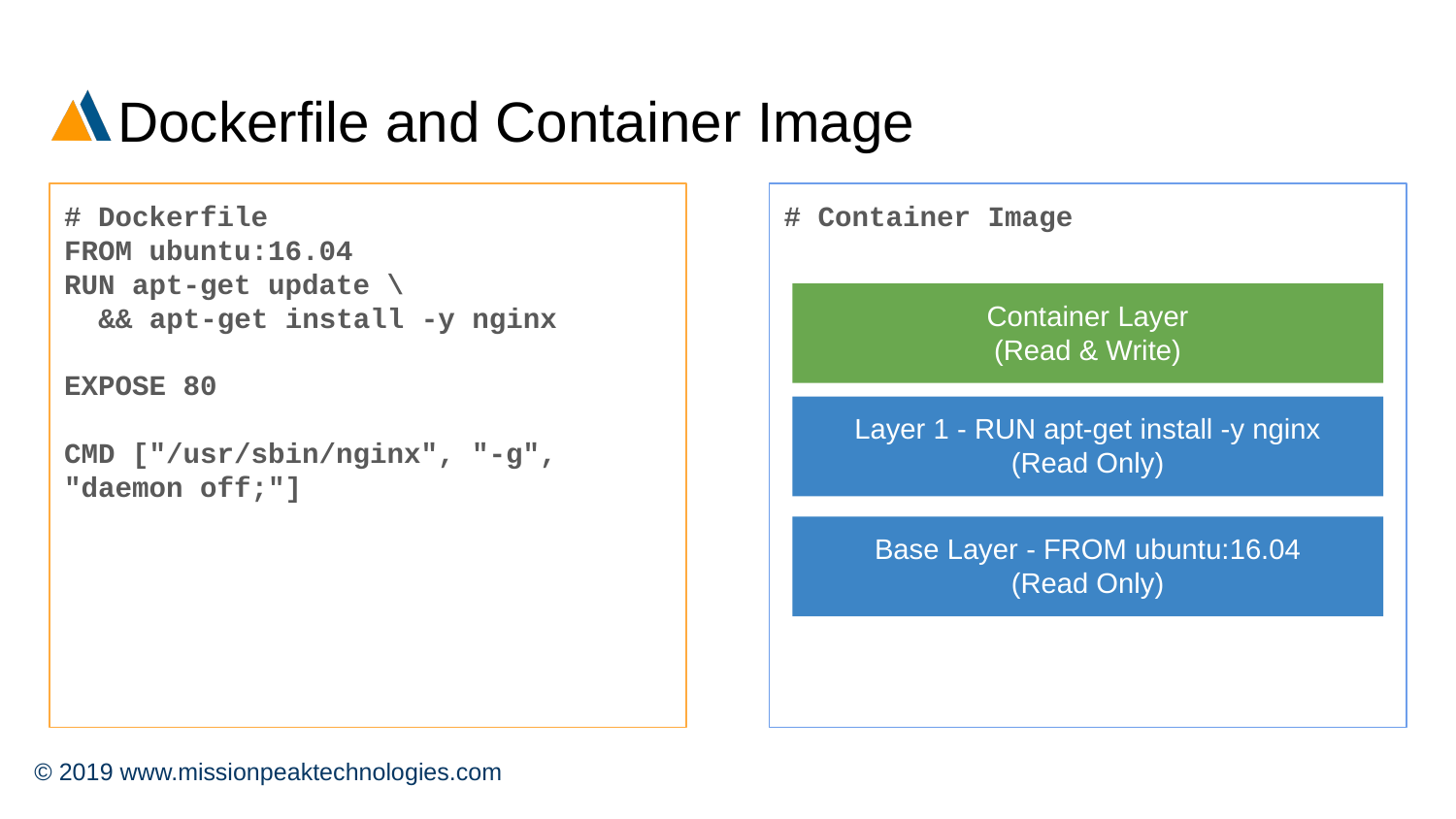

# Dockerfile and Container Image
# Dockerfile
FROM ubuntu:16.04
RUN apt-get update \
  && apt-get install -y nginx

EXPOSE 80

CMD ["/usr/sbin/nginx", "-g", "daemon off;"]
# Container Image
ubuntu:16.04
Base Base Layer - FROM ubuntu:16.04
Layer 1 - RUN apt-get install -y nginx
(Read Only)
(Read Only)
Layer - FROM ubuntu:16.04
(Read Only)
(Read Only)
(Read Only)

Container Layer
(Read & Write)
Layer 1 - RUN apt-get install -y nginx
(Read Only)
Base Layer - FROM ubuntu:16.04
(Read Only)